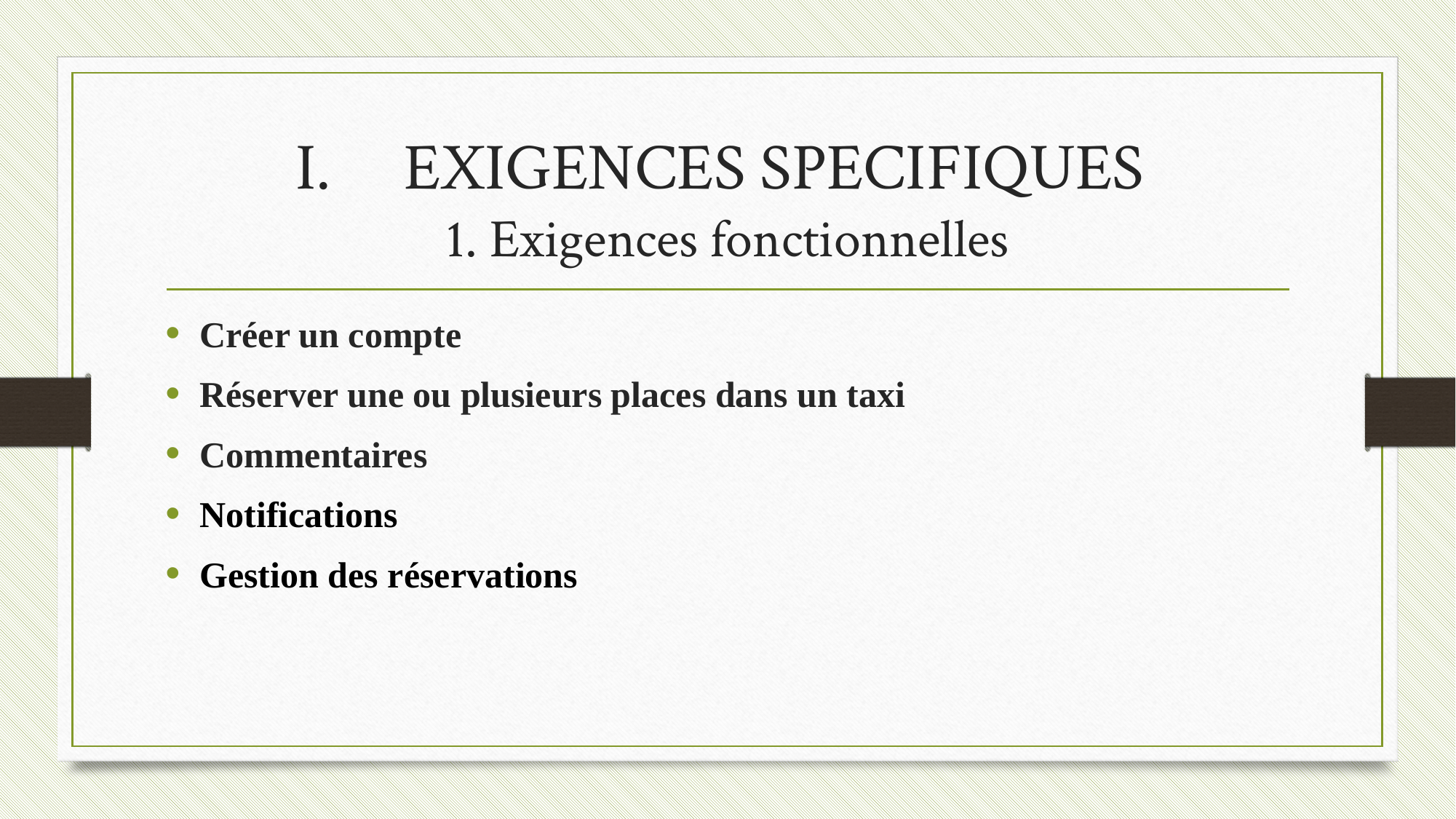

# I. 	EXIGENCES SPECIFIQUES 1. Exigences fonctionnelles
Créer un compte
Réserver une ou plusieurs places dans un taxi
Commentaires
Notifications
Gestion des réservations